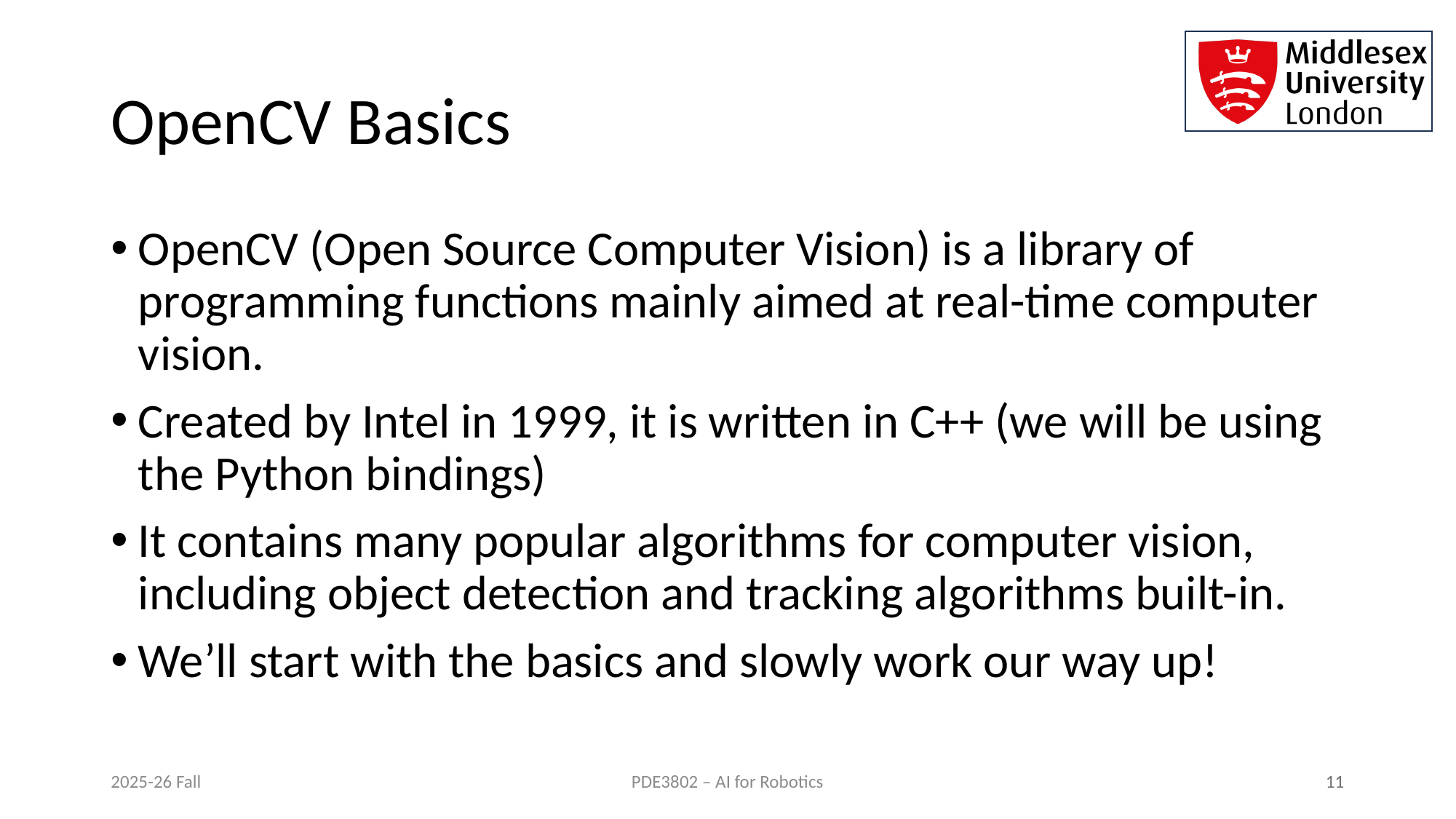

# OpenCV Basics
OpenCV (Open Source Computer Vision) is a library of programming functions mainly aimed at real-time computer vision.
Created by Intel in 1999, it is written in C++ (we will be using the Python bindings)
It contains many popular algorithms for computer vision, including object detection and tracking algorithms built-in.
We’ll start with the basics and slowly work our way up!

2025-26 Fall
 11
PDE3802 – AI for Robotics